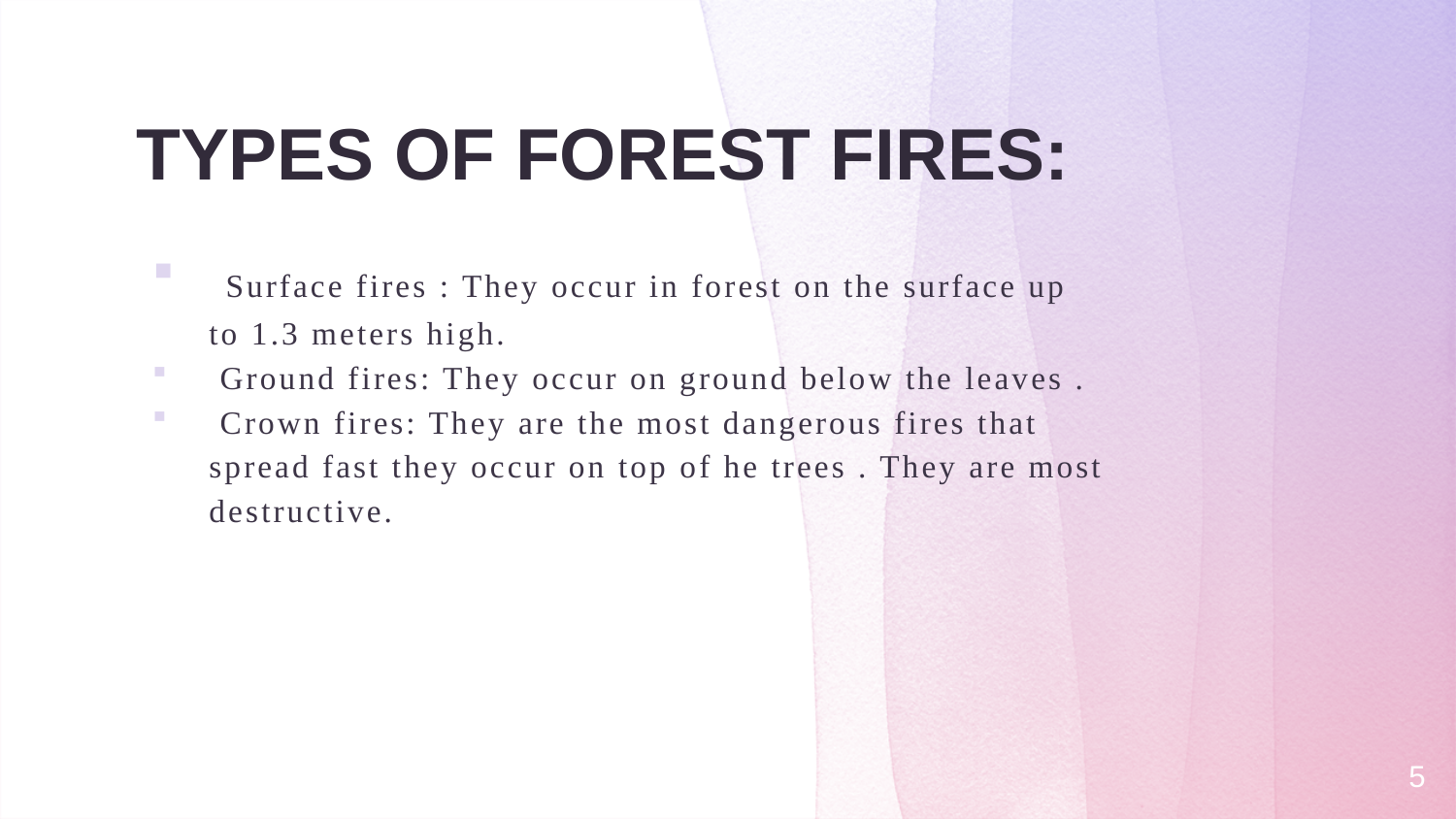

# TYPES OF FOREST FIRES:
 Surface fires : They occur in forest on the surface up to 1.3 meters high.
 Ground fires: They occur on ground below the leaves .
 Crown fires: They are the most dangerous fires that spread fast they occur on top of he trees . They are most destructive.

5